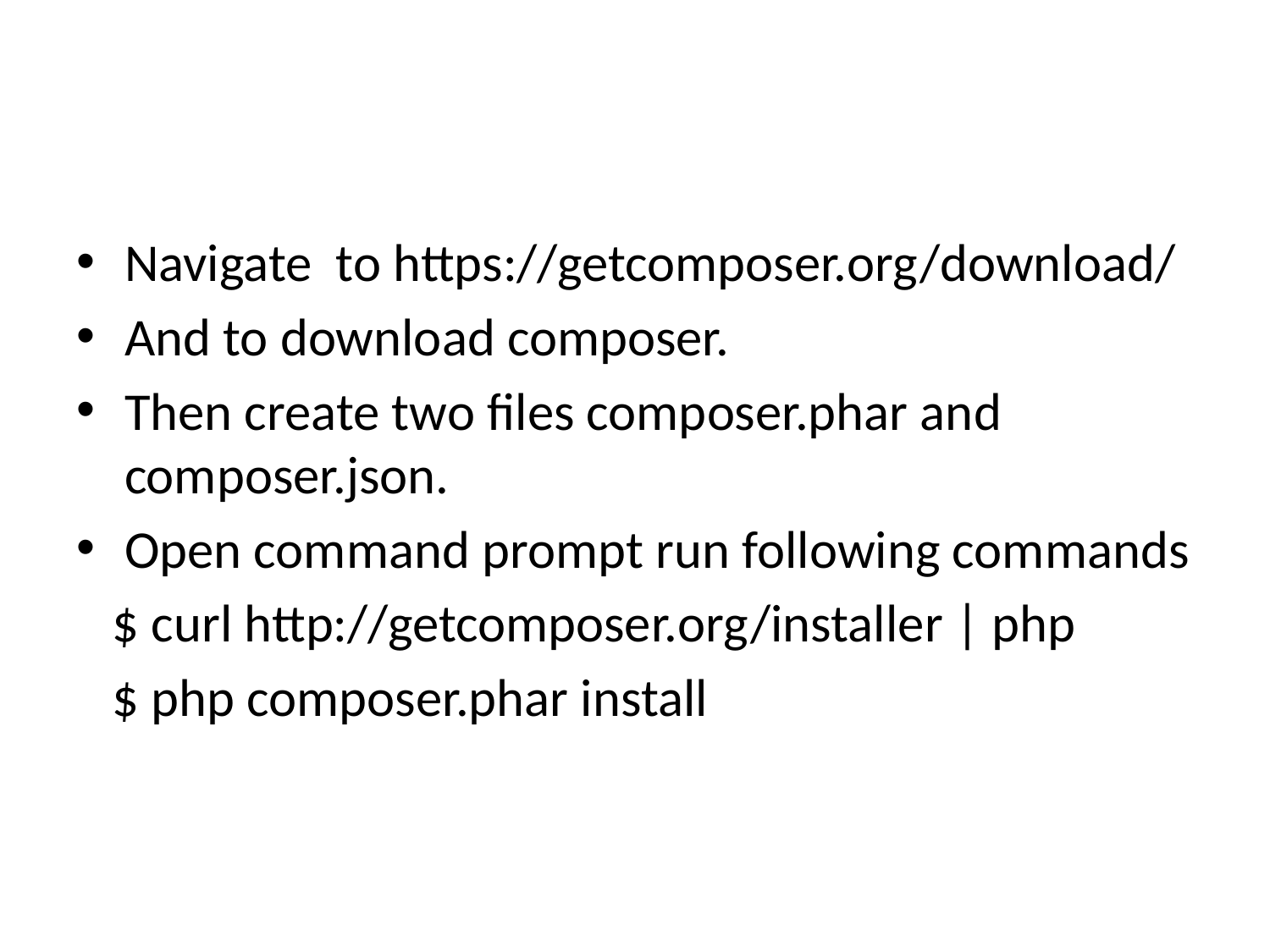

#
Navigate  to https://getcomposer.org/download/
And to download composer.
Then create two files composer.phar and composer.json.
Open command prompt run following commands
   $ curl http://getcomposer.org/installer | php
   $ php composer.phar install